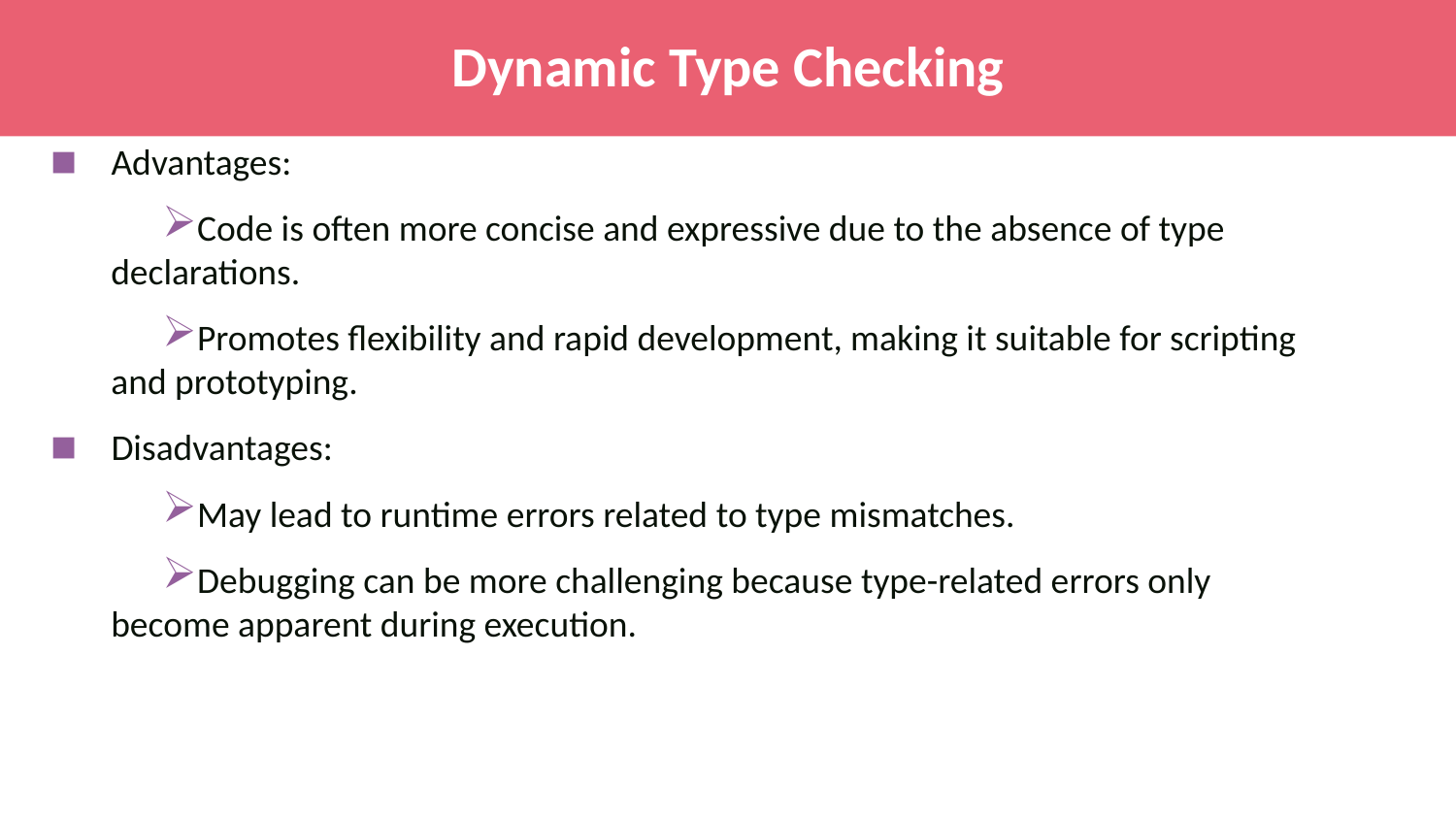

# Dynamic Type Checking
Advantages:
Code is often more concise and expressive due to the absence of type declarations.
Promotes flexibility and rapid development, making it suitable for scripting and prototyping.
Disadvantages:
May lead to runtime errors related to type mismatches.
Debugging can be more challenging because type-related errors only become apparent during execution.